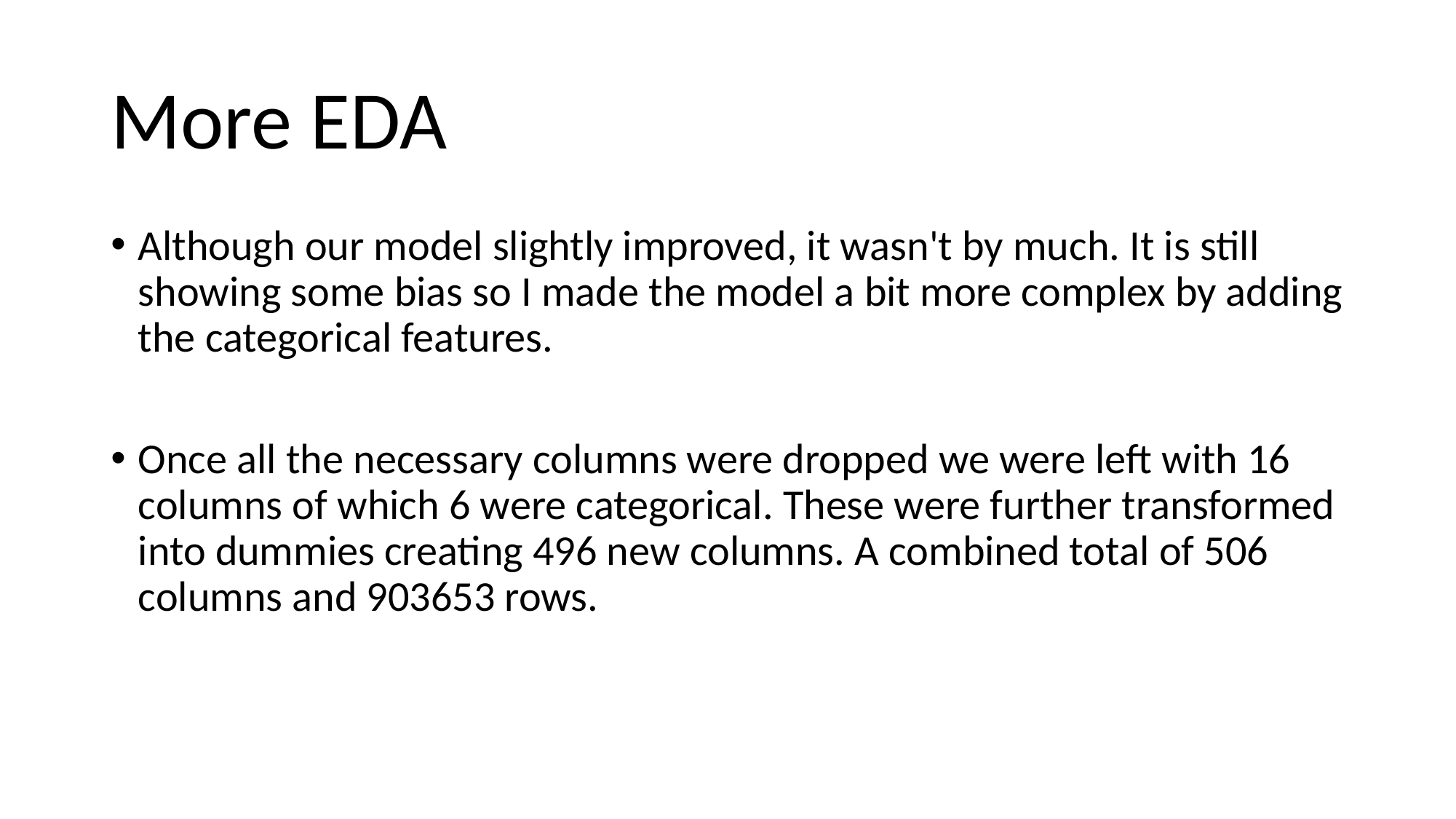

# More EDA
Although our model slightly improved, it wasn't by much. It is still showing some bias so I made the model a bit more complex by adding the categorical features.

Once all the necessary columns were dropped we were left with 16 columns of which 6 were categorical. These were further transformed into dummies creating 496 new columns. A combined total of 506 columns and 903653 rows.